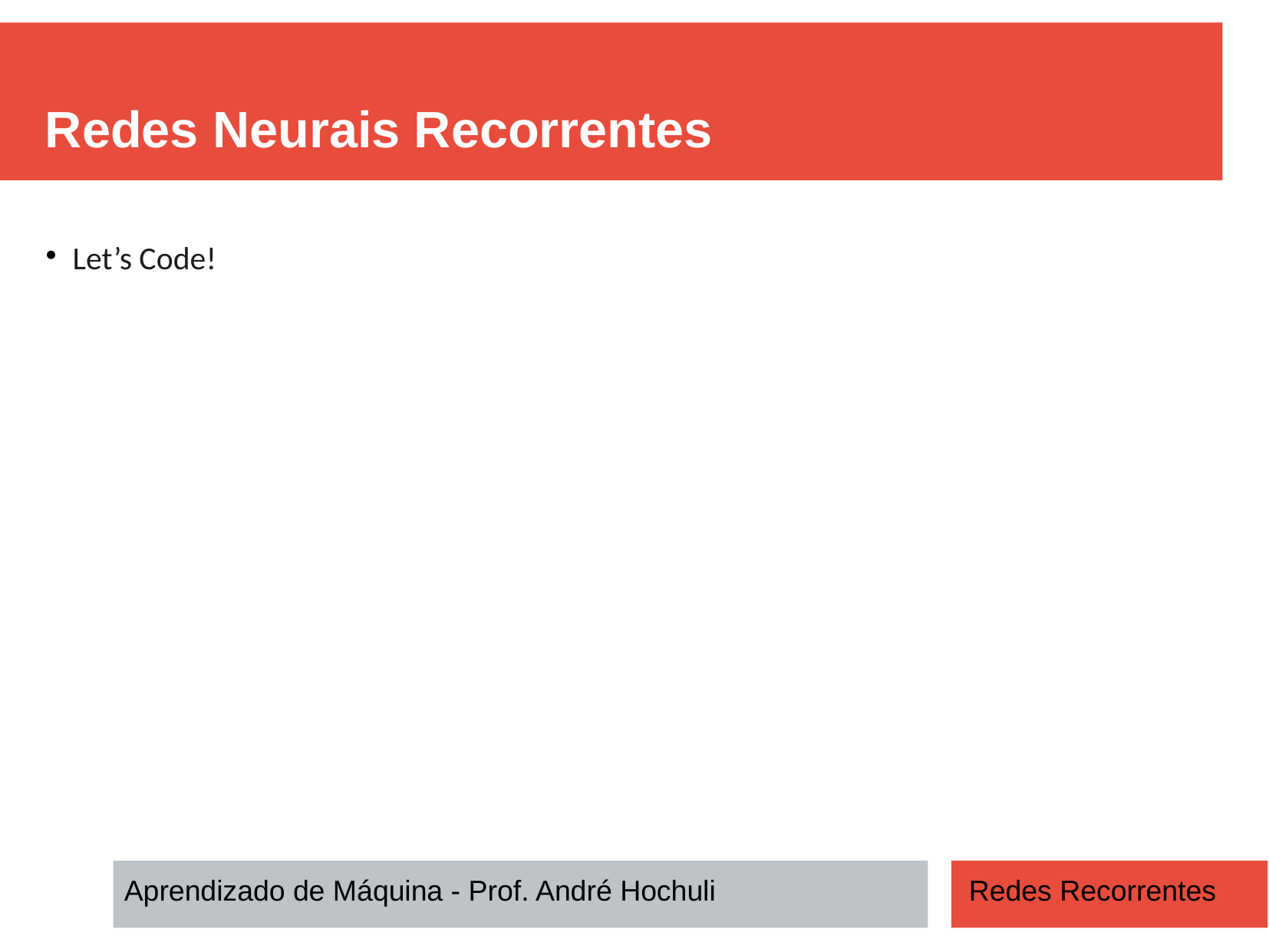

Redes Neurais Recorrentes

Let’s Code!

Aprendizado de Máquina - Prof. André Hochuli
Redes Recorrentes